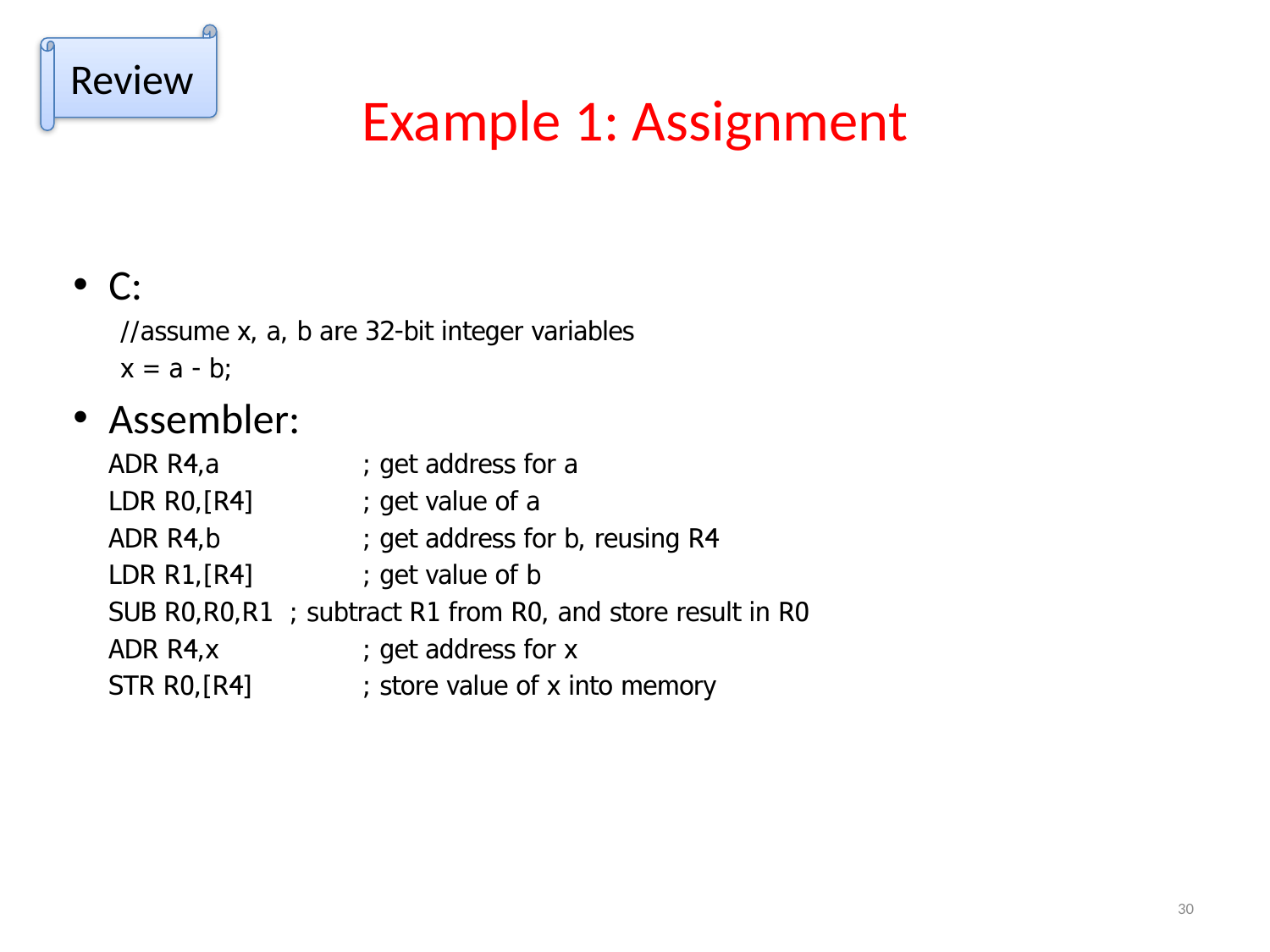

Review
# Example 1: Assignment
C:
//assume x, a, b are 32-bit integer variables
x = a - b;
Assembler:
	ADR R4,a		; get address for a
	LDR R0,[R4]	; get value of a
	ADR R4,b		; get address for b, reusing R4
	LDR R1,[R4]	; get value of b
	SUB R0,R0,R1  ; subtract R1 from R0, and store result in R0
	ADR R4,x		; get address for x
	STR R0,[R4]	; store value of x into memory
30